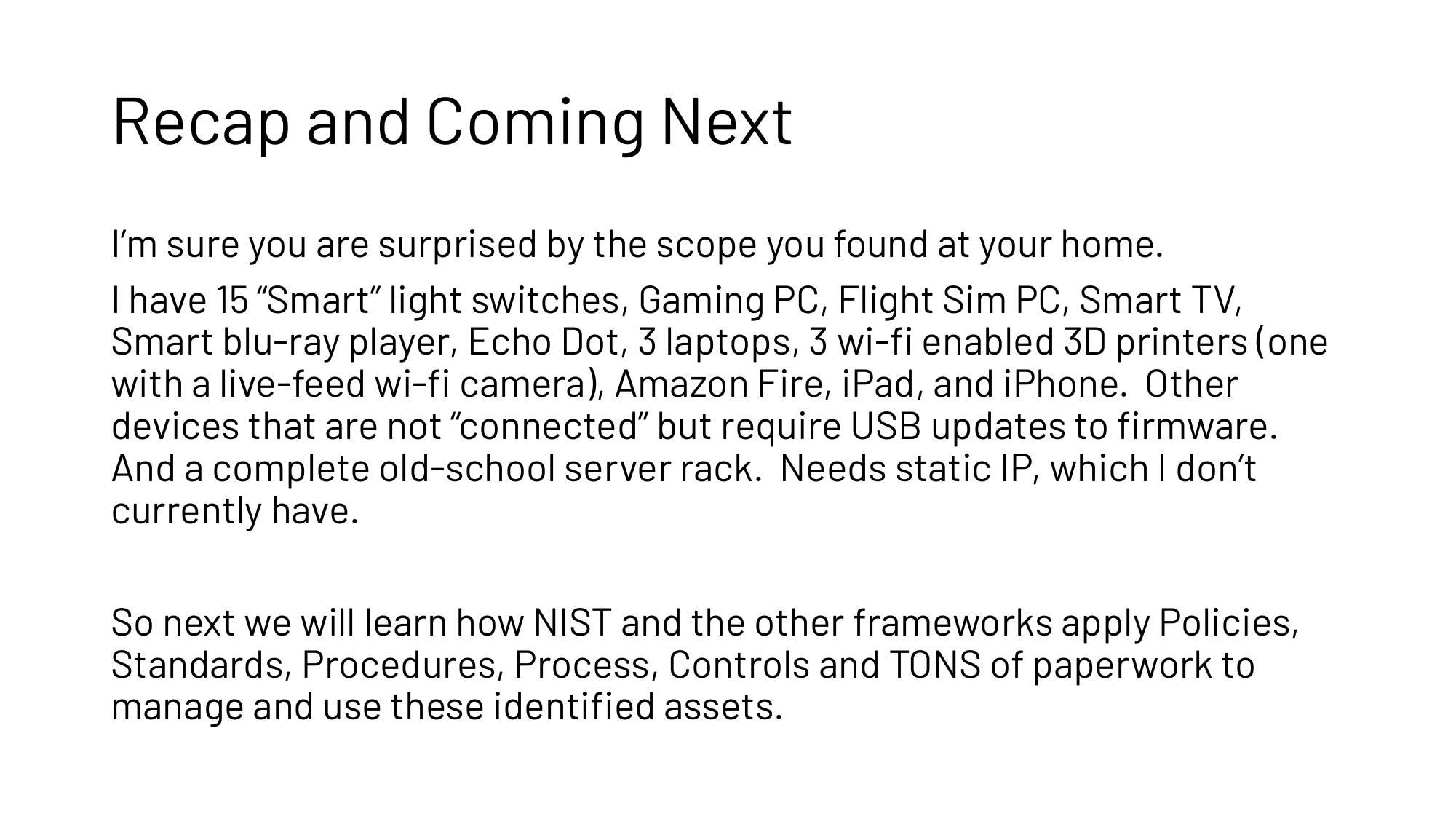

# Recap and Coming Next
I’m sure you are surprised by the scope you found at your home.
I have 15 “Smart” light switches, Gaming PC, Flight Sim PC, Smart TV, Smart blu-ray player, Echo Dot, 3 laptops, 3 wi-fi enabled 3D printers (one with a live-feed wi-fi camera), Amazon Fire, iPad, and iPhone.  Other devices that are not “connected” but require USB updates to firmware. And a complete old-school server rack.  Needs static IP, which I don’t currently have.

So next we will learn how NIST and the other frameworks apply Policies, Standards, Procedures, Process, Controls and TONS of paperwork to manage and use these identified assets.